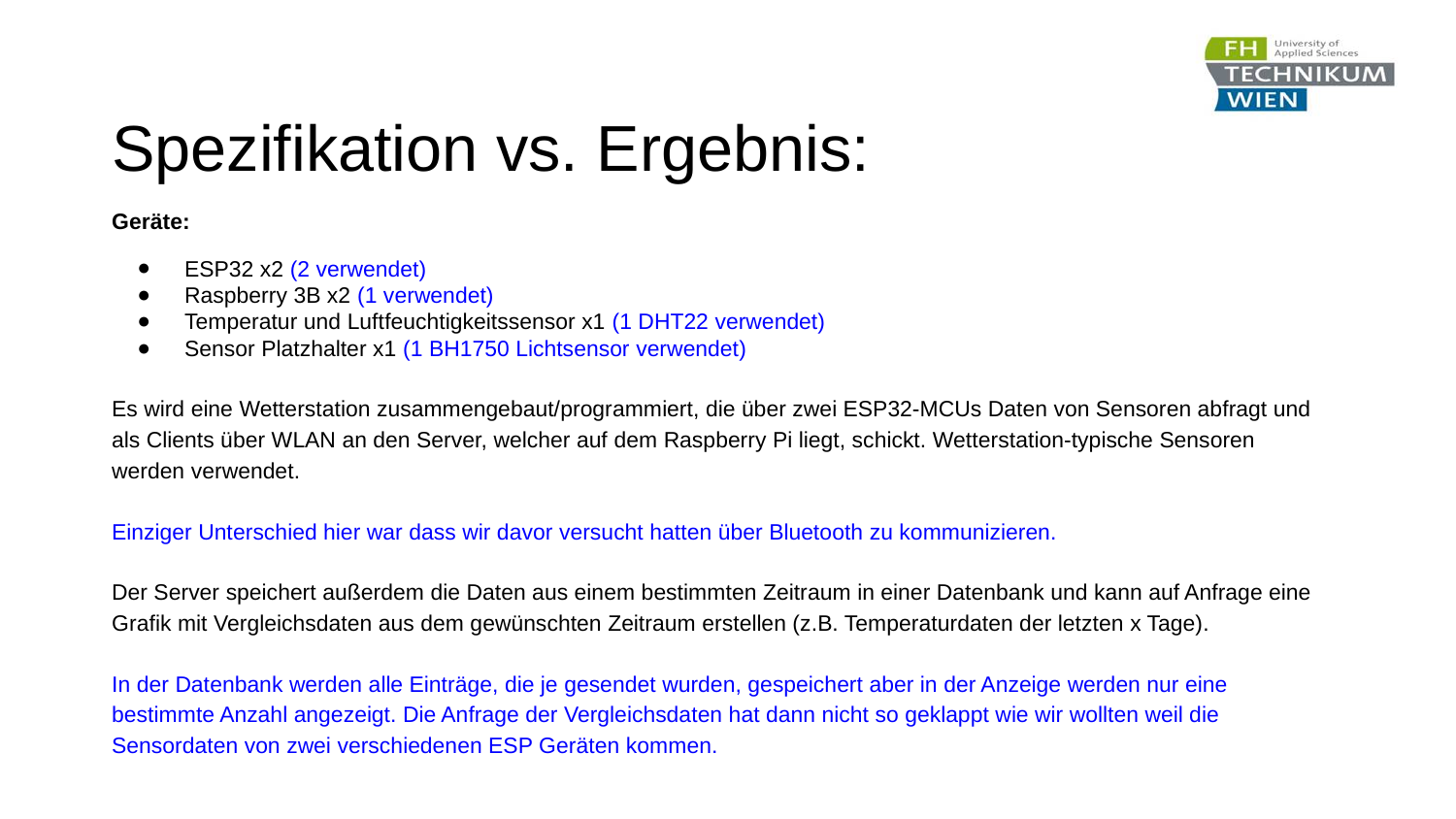

# Spezifikation vs. Ergebnis:
Geräte:
ESP32 x2 (2 verwendet)
Raspberry 3B x2 (1 verwendet)
Temperatur und Luftfeuchtigkeitssensor x1 (1 DHT22 verwendet)
Sensor Platzhalter x1 (1 BH1750 Lichtsensor verwendet)
Es wird eine Wetterstation zusammengebaut/programmiert, die über zwei ESP32-MCUs Daten von Sensoren abfragt und als Clients über WLAN an den Server, welcher auf dem Raspberry Pi liegt, schickt. Wetterstation-typische Sensoren werden verwendet.
Einziger Unterschied hier war dass wir davor versucht hatten über Bluetooth zu kommunizieren.
Der Server speichert außerdem die Daten aus einem bestimmten Zeitraum in einer Datenbank und kann auf Anfrage eine Grafik mit Vergleichsdaten aus dem gewünschten Zeitraum erstellen (z.B. Temperaturdaten der letzten x Tage).
In der Datenbank werden alle Einträge, die je gesendet wurden, gespeichert aber in der Anzeige werden nur eine bestimmte Anzahl angezeigt. Die Anfrage der Vergleichsdaten hat dann nicht so geklappt wie wir wollten weil die Sensordaten von zwei verschiedenen ESP Geräten kommen.